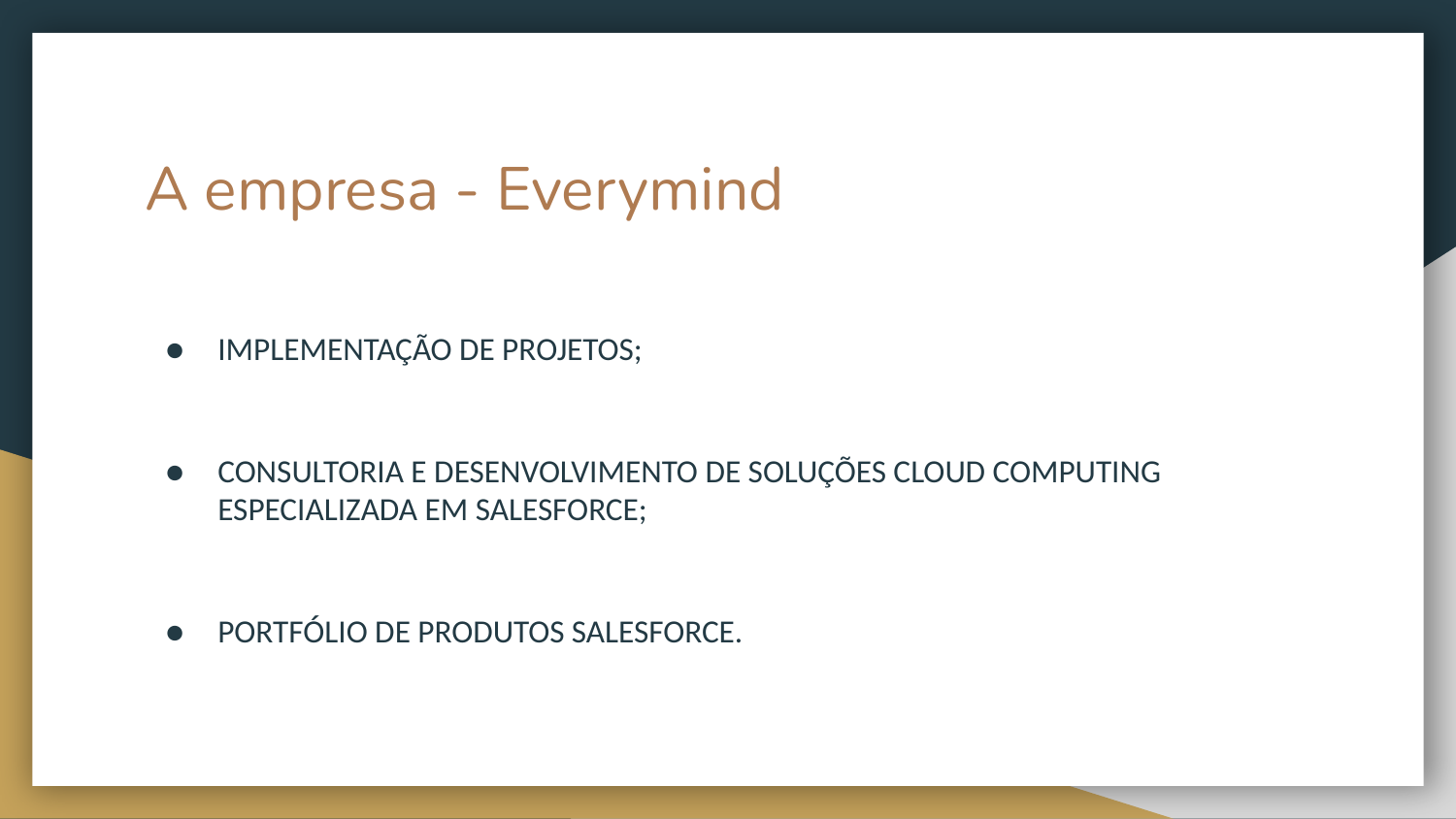

# A empresa - Everymind
IMPLEMENTAÇÃO DE PROJETOS;

CONSULTORIA E DESENVOLVIMENTO DE SOLUÇÕES CLOUD COMPUTING ESPECIALIZADA EM SALESFORCE;

PORTFÓLIO DE PRODUTOS SALESFORCE.